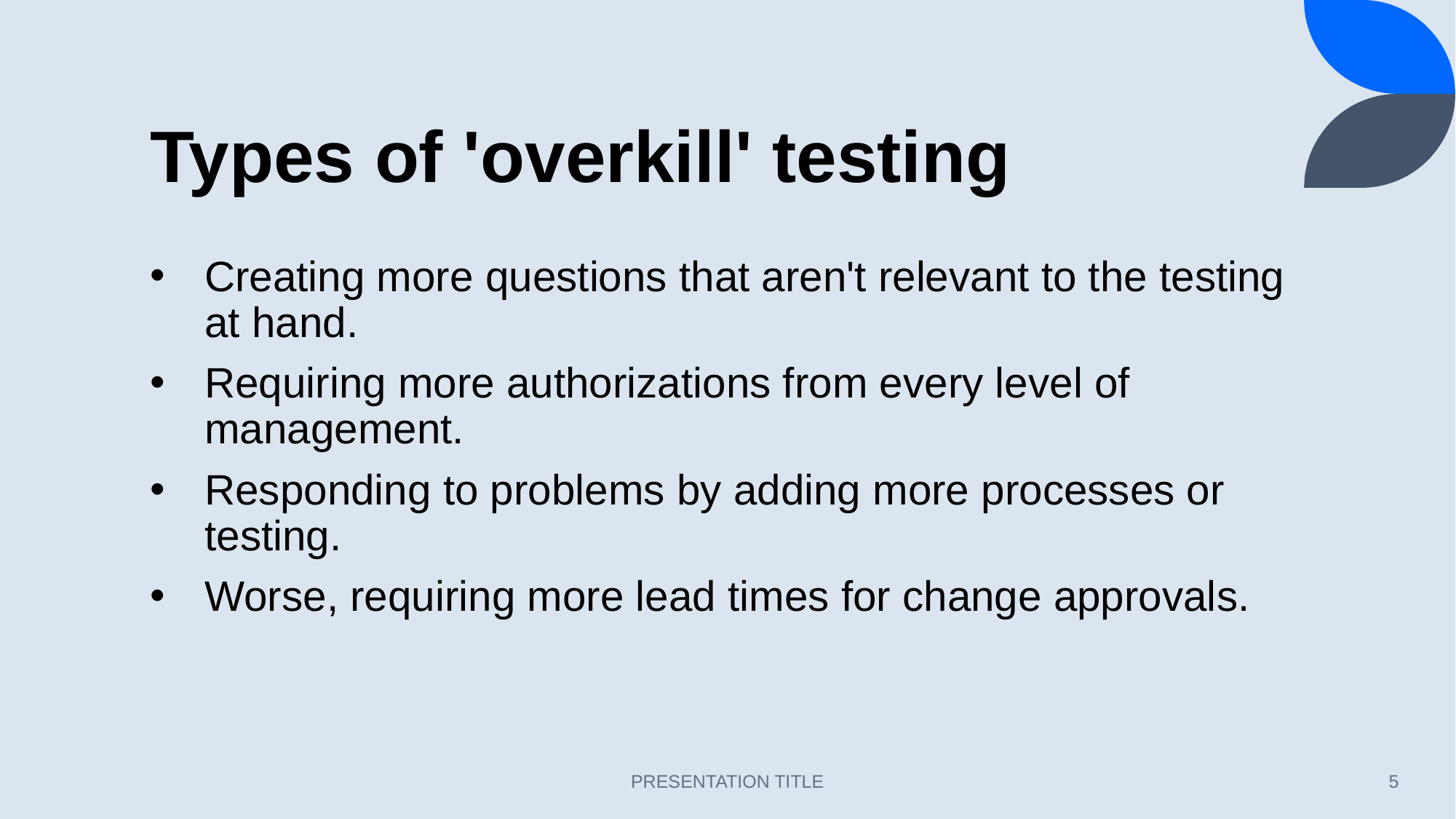

# Types of 'overkill' testing
Creating more questions that aren't relevant to the testing at hand.
Requiring more authorizations from every level of management.
Responding to problems by adding more processes or testing.
Worse, requiring more lead times for change approvals.

PRESENTATION TITLE
5